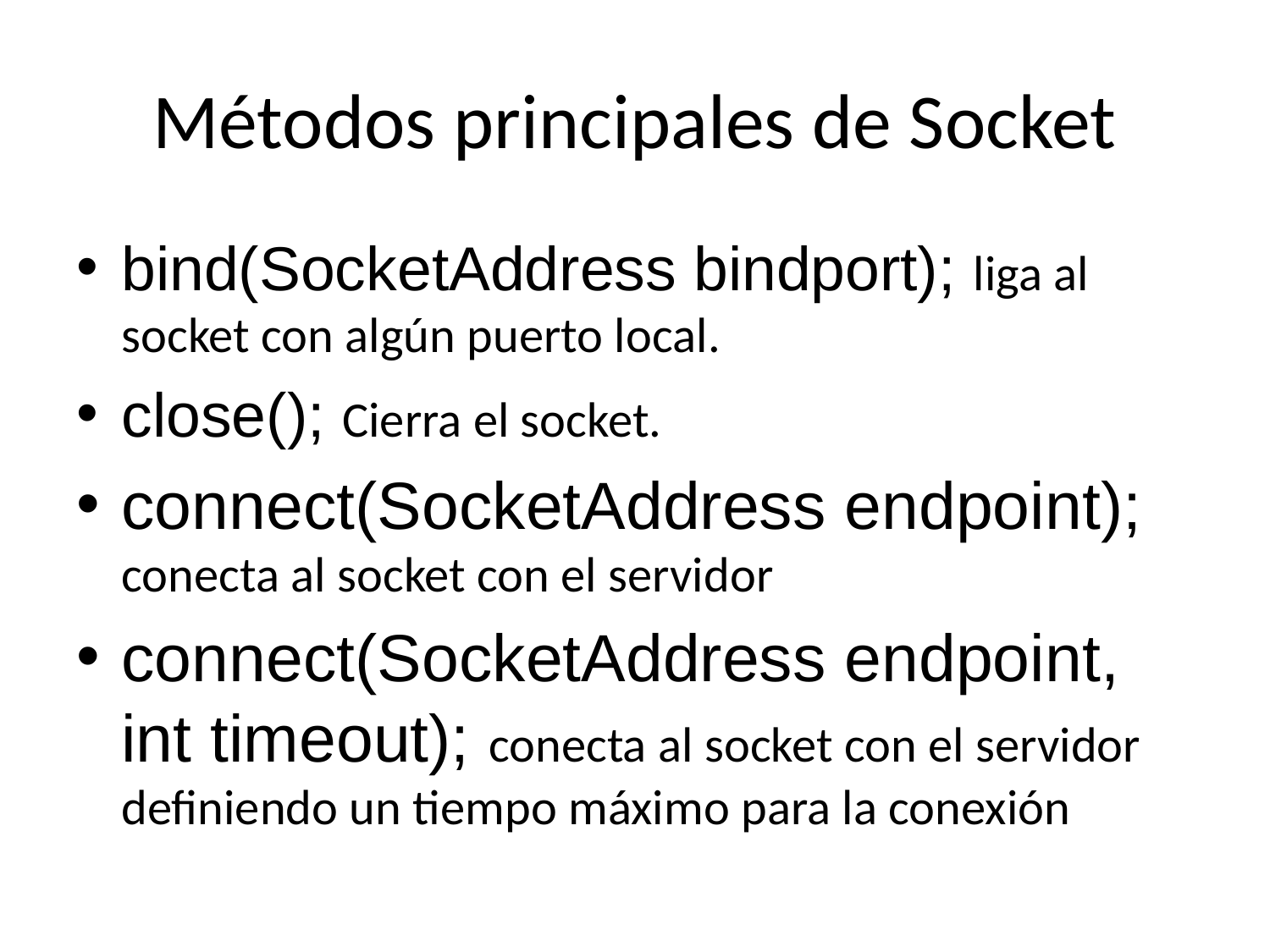

# Métodos principales de Socket
bind(SocketAddress bindport); liga al socket con algún puerto local.
close(); Cierra el socket.
connect(SocketAddress endpoint); conecta al socket con el servidor
connect(SocketAddress endpoint, int timeout); conecta al socket con el servidor definiendo un tiempo máximo para la conexión